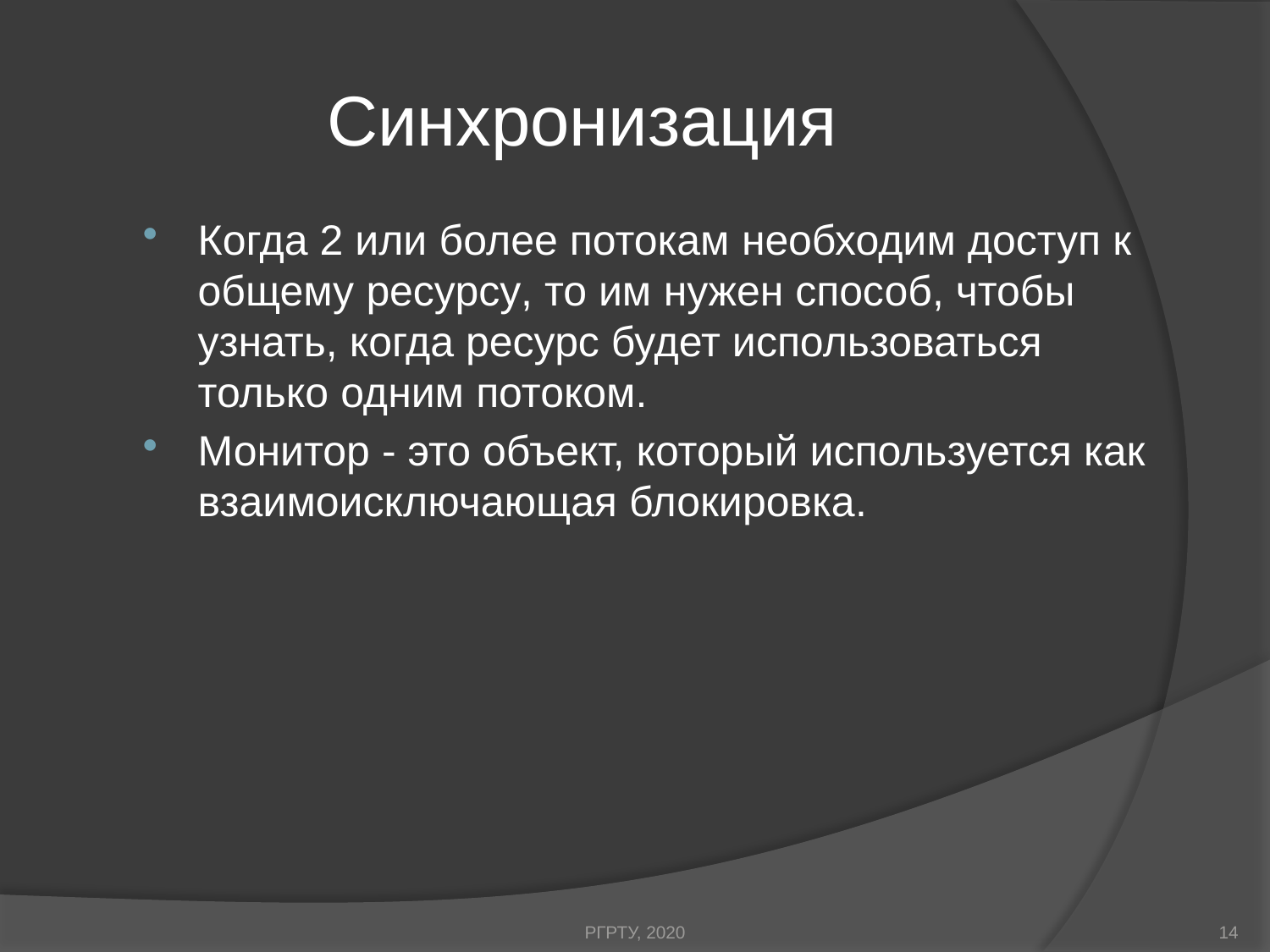

# Синхронизация
Когда 2 или более потокам необходим доступ к общему ресурсу, то им нужен способ, чтобы узнать, когда ресурс будет использоваться только одним потоком.
Монитор - это объект, который используется как взаимоисключающая блокировка.
РГРТУ, 2020
14